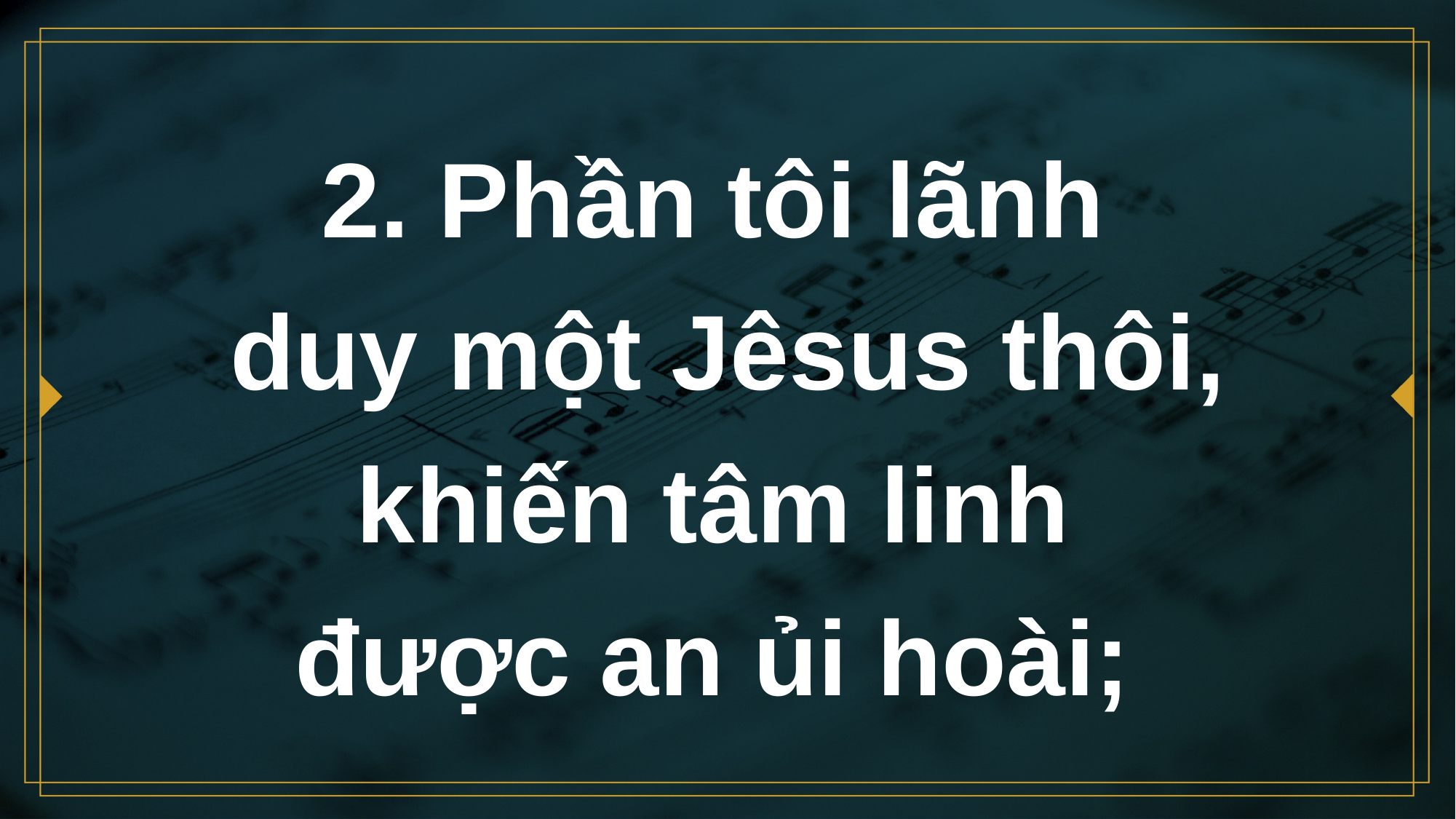

# 2. Phần tôi lãnh duy một Jêsus thôi, khiến tâm linh được an ủi hoài;